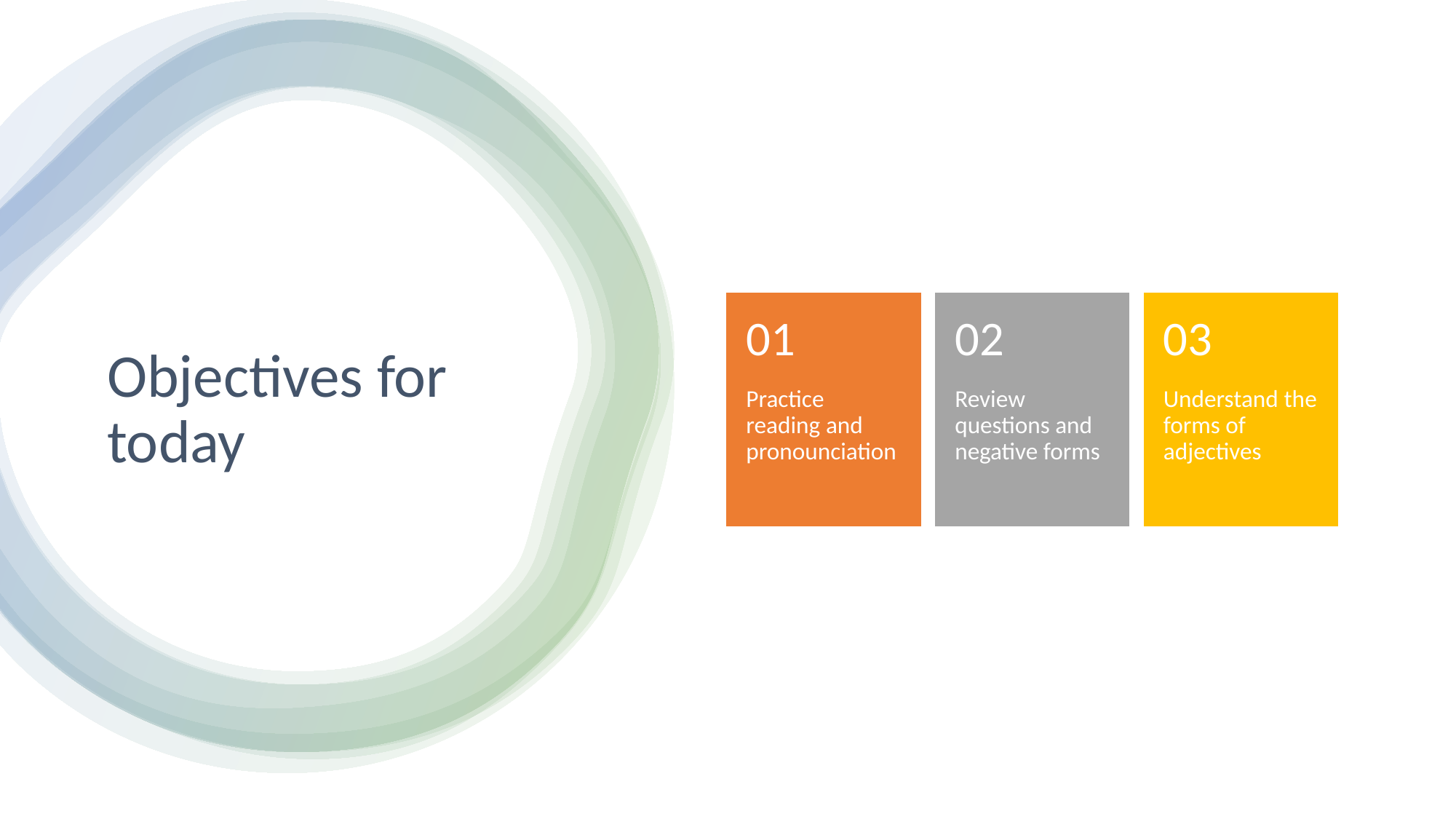

Practice reading and pronounciation
01
Review questions and negative forms
02
Understand the forms of adjectives
03
# Objectives for today